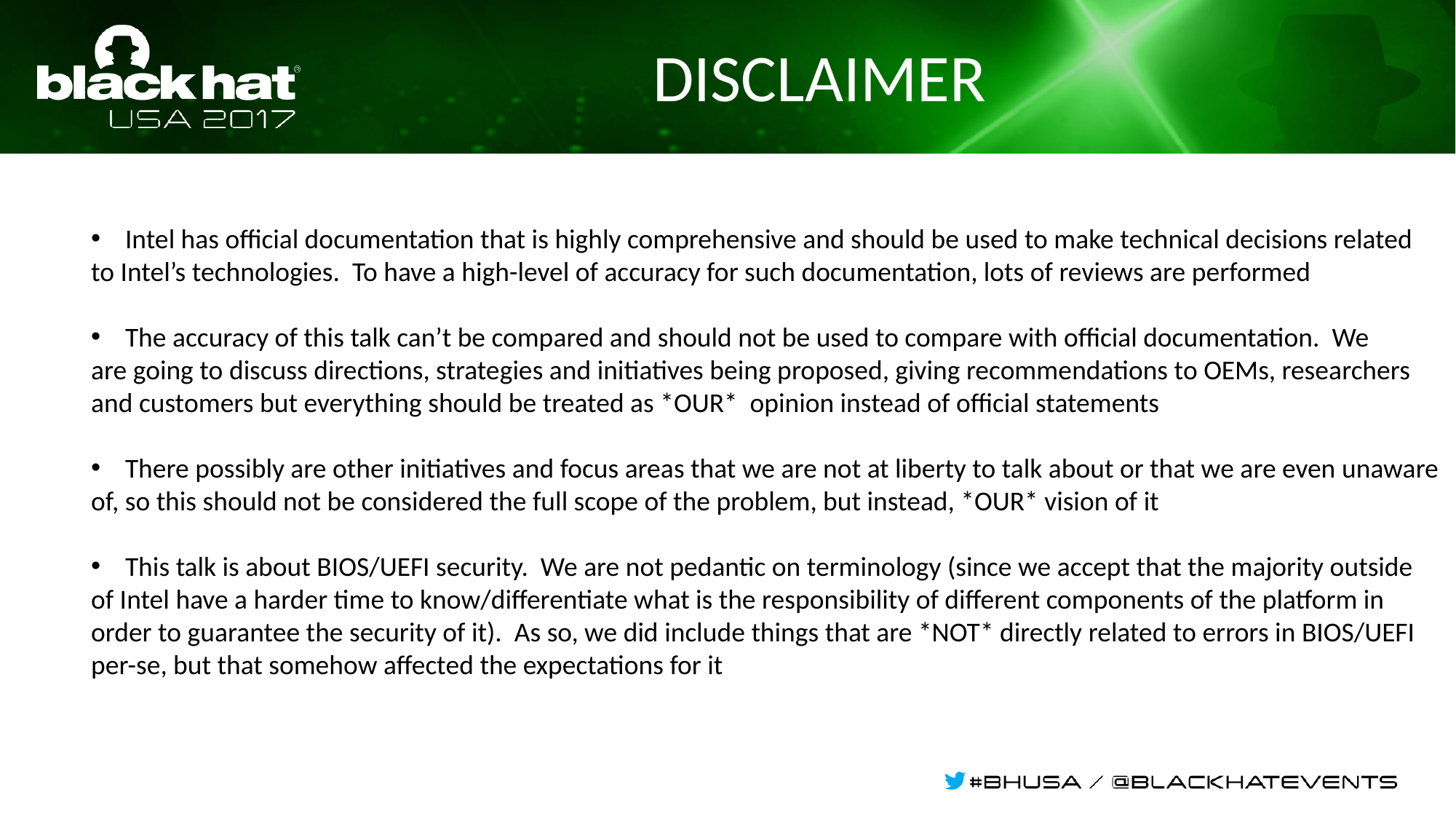

DISCLAIMER
Intel has official documentation that is highly comprehensive and should be used to make technical decisions related
to Intel’s technologies.  To have a high-level of accuracy for such documentation, lots of reviews are performed

The accuracy of this talk can’t be compared and should not be used to compare with official documentation.  We
are going to discuss directions, strategies and initiatives being proposed, giving recommendations to OEMs, researchers
and customers but everything should be treated as *OUR*  opinion instead of official statements

There possibly are other initiatives and focus areas that we are not at liberty to talk about or that we are even unaware
of, so this should not be considered the full scope of the problem, but instead, *OUR* vision of it

This talk is about BIOS/UEFI security.  We are not pedantic on terminology (since we accept that the majority outside
of Intel have a harder time to know/differentiate what is the responsibility of different components of the platform in
order to guarantee the security of it).  As so, we did include things that are *NOT* directly related to errors in BIOS/UEFI
per-se, but that somehow affected the expectations for it